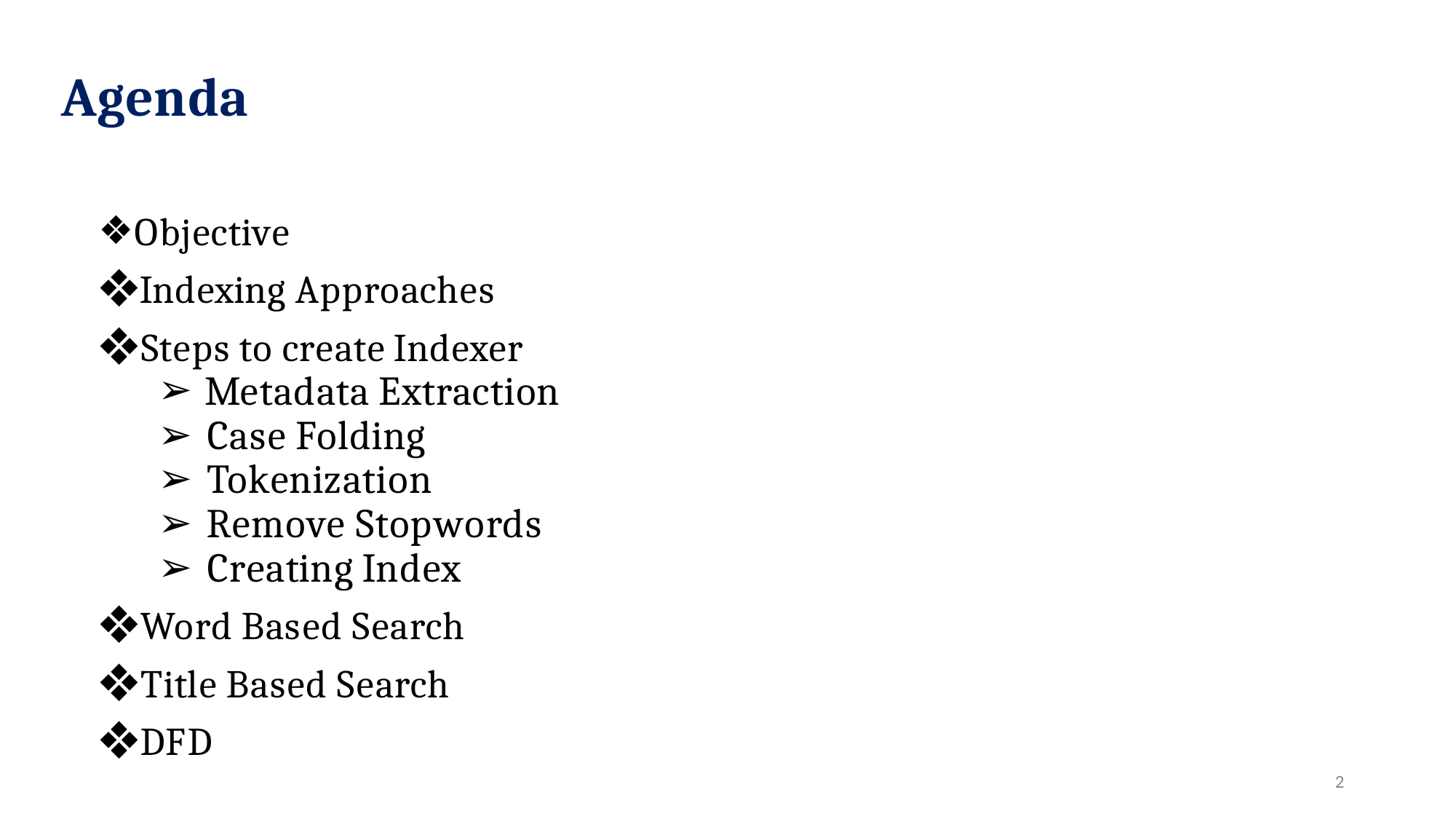

Agenda

Objective
Indexing Approaches
Steps to create Indexer
Metadata Extraction
Case Folding
Tokenization
Remove Stopwords
Creating Index
Word Based Search
Title Based Search
DFD
2